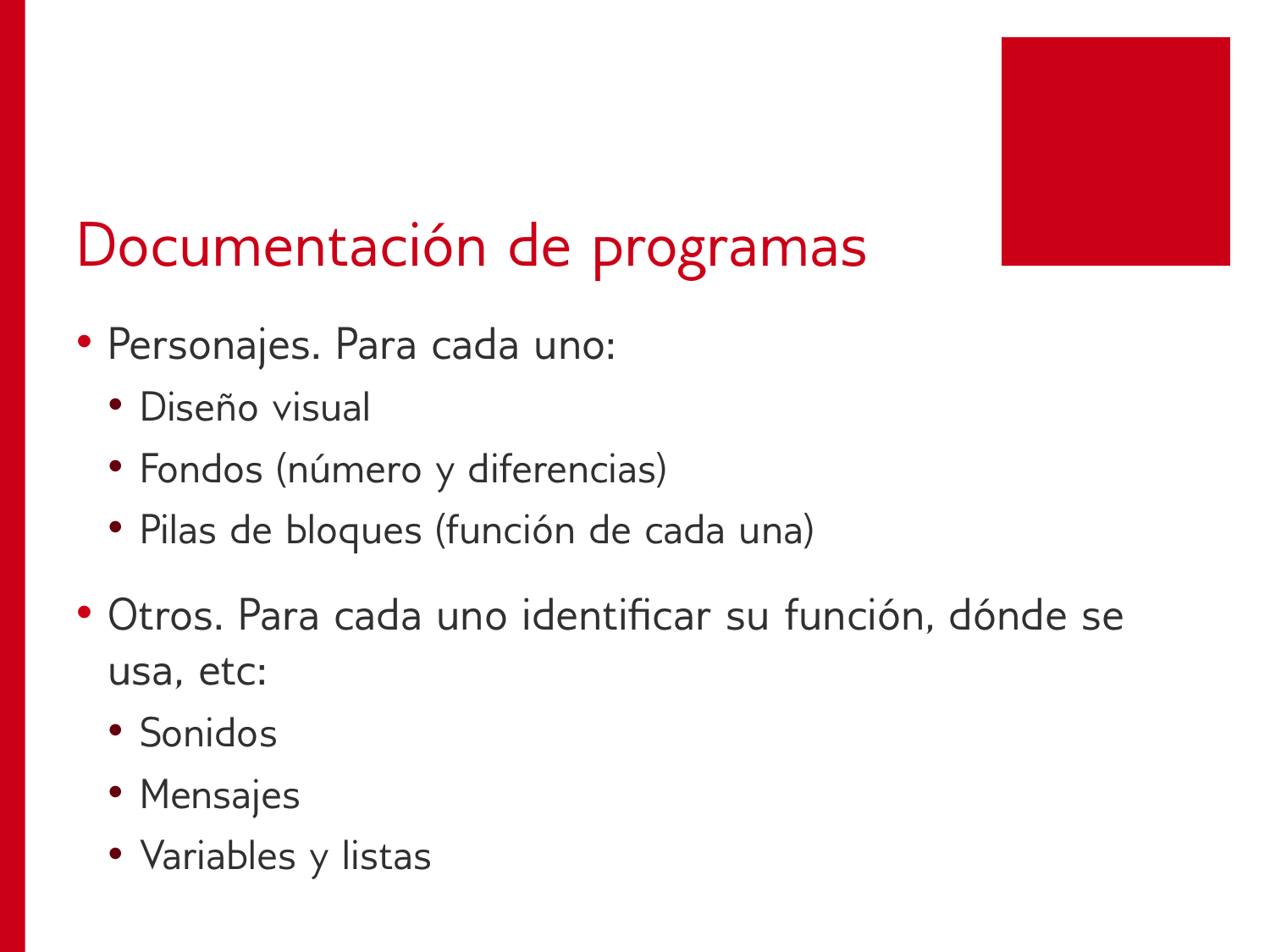

# Documentación de programas
Personajes. Para cada uno:
Diseño visual
Fondos (número y diferencias)
Pilas de bloques (función de cada una)
Otros. Para cada uno identificar su función, dónde se usa, etc:
Sonidos
Mensajes
Variables y listas